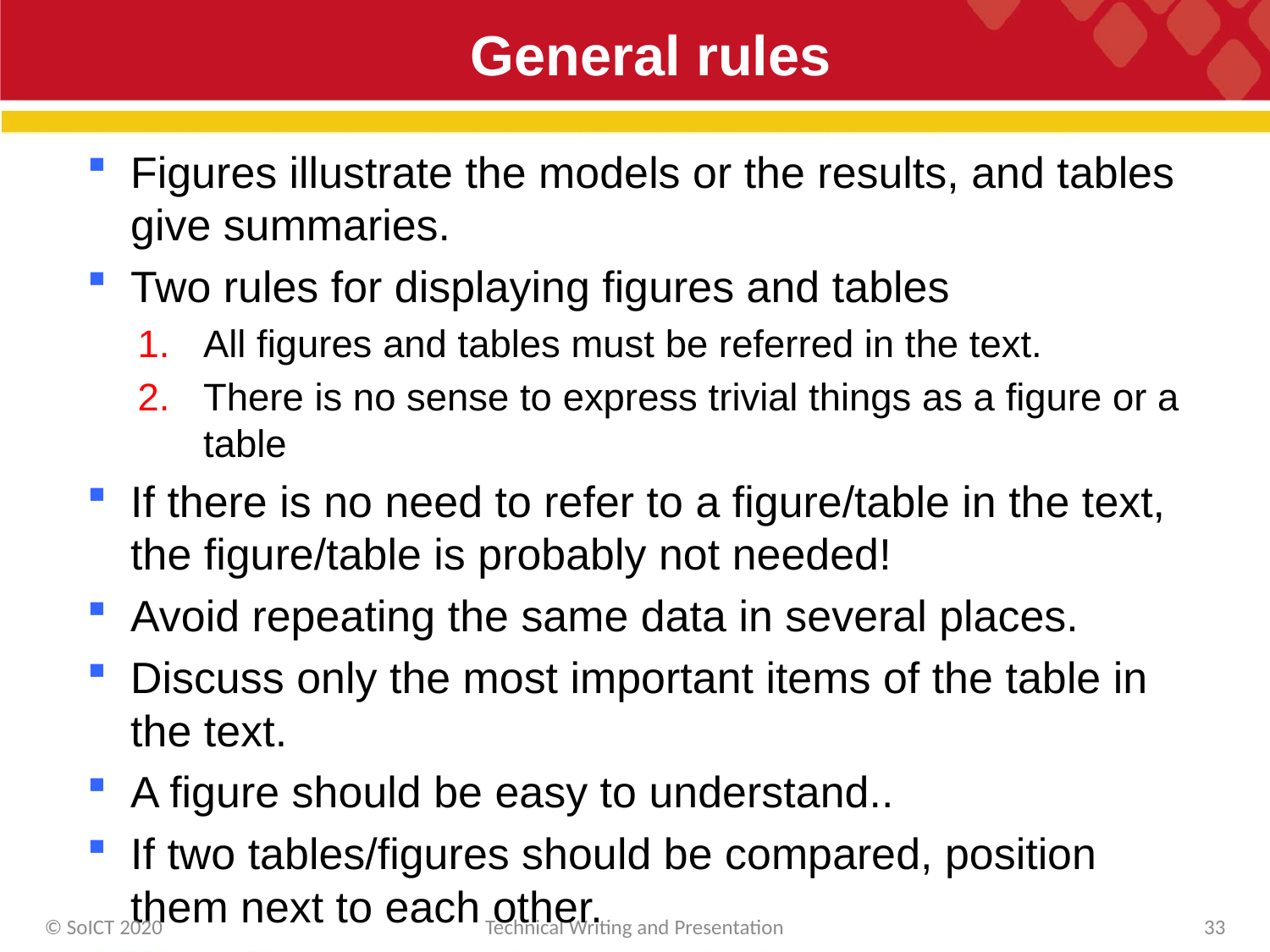

# General rules
Figures illustrate the models or the results, and tables give summaries.
Two rules for displaying figures and tables
All figures and tables must be referred in the text.
There is no sense to express trivial things as a figure or a table
If there is no need to refer to a figure/table in the text, the figure/table is probably not needed!
Avoid repeating the same data in several places.
Discuss only the most important items of the table in the text.
A figure should be easy to understand..
If two tables/figures should be compared, position them next to each other.
© SoICT 2020
Technical Writing and Presentation
33